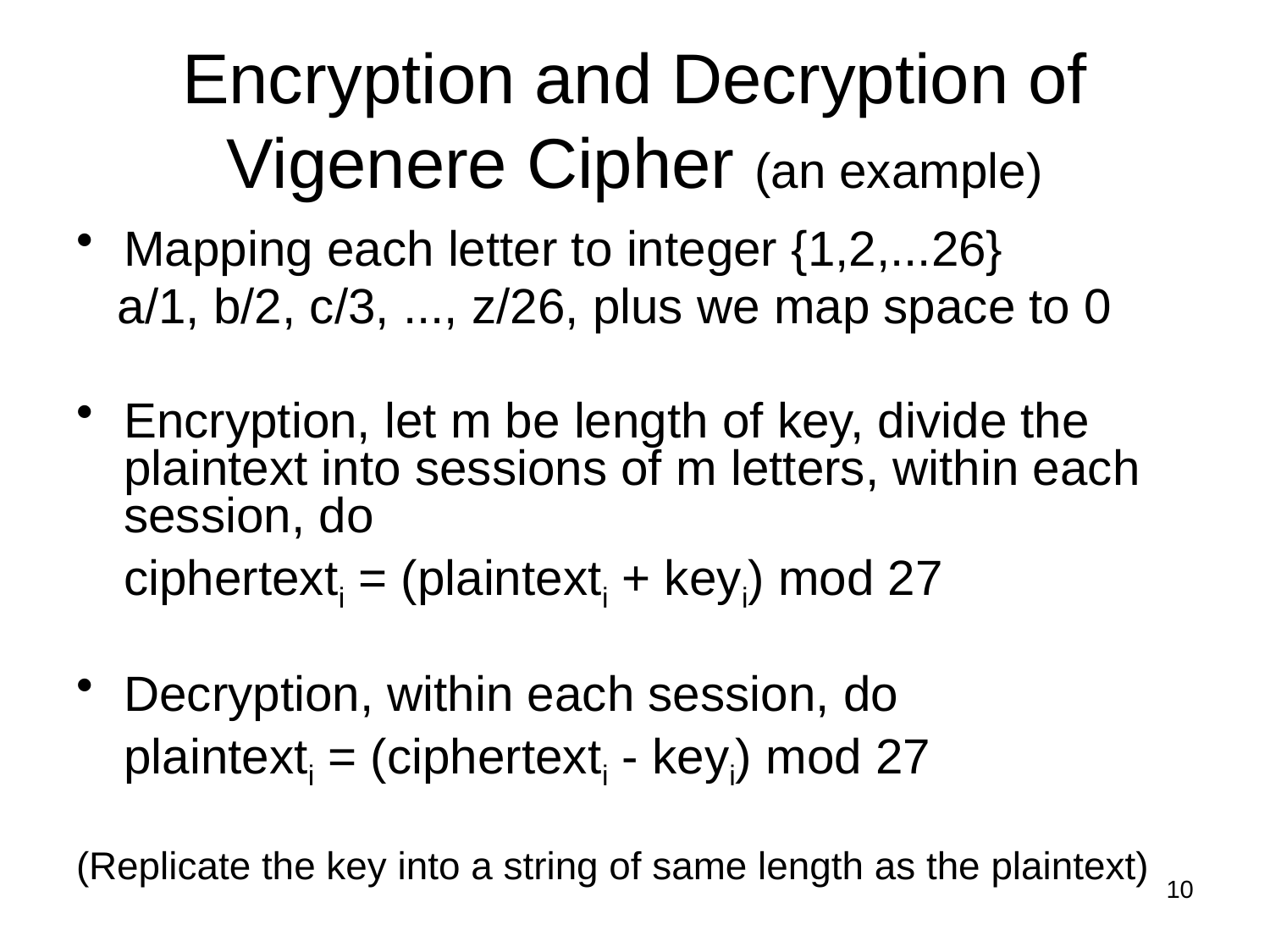

# Encryption and Decryption of Vigenere Cipher (an example)
Mapping each letter to integer {1,2,...26}
   a/1, b/2, c/3, ..., z/26, plus we map space to 0

Encryption, let m be length of key, divide the plaintext into sessions of m letters, within each session, do
	ciphertexti = (plaintexti + keyi) mod 27

Decryption, within each session, do
	plaintexti = (ciphertexti - keyi) mod 27

(Replicate the key into a string of same length as the plaintext)
10